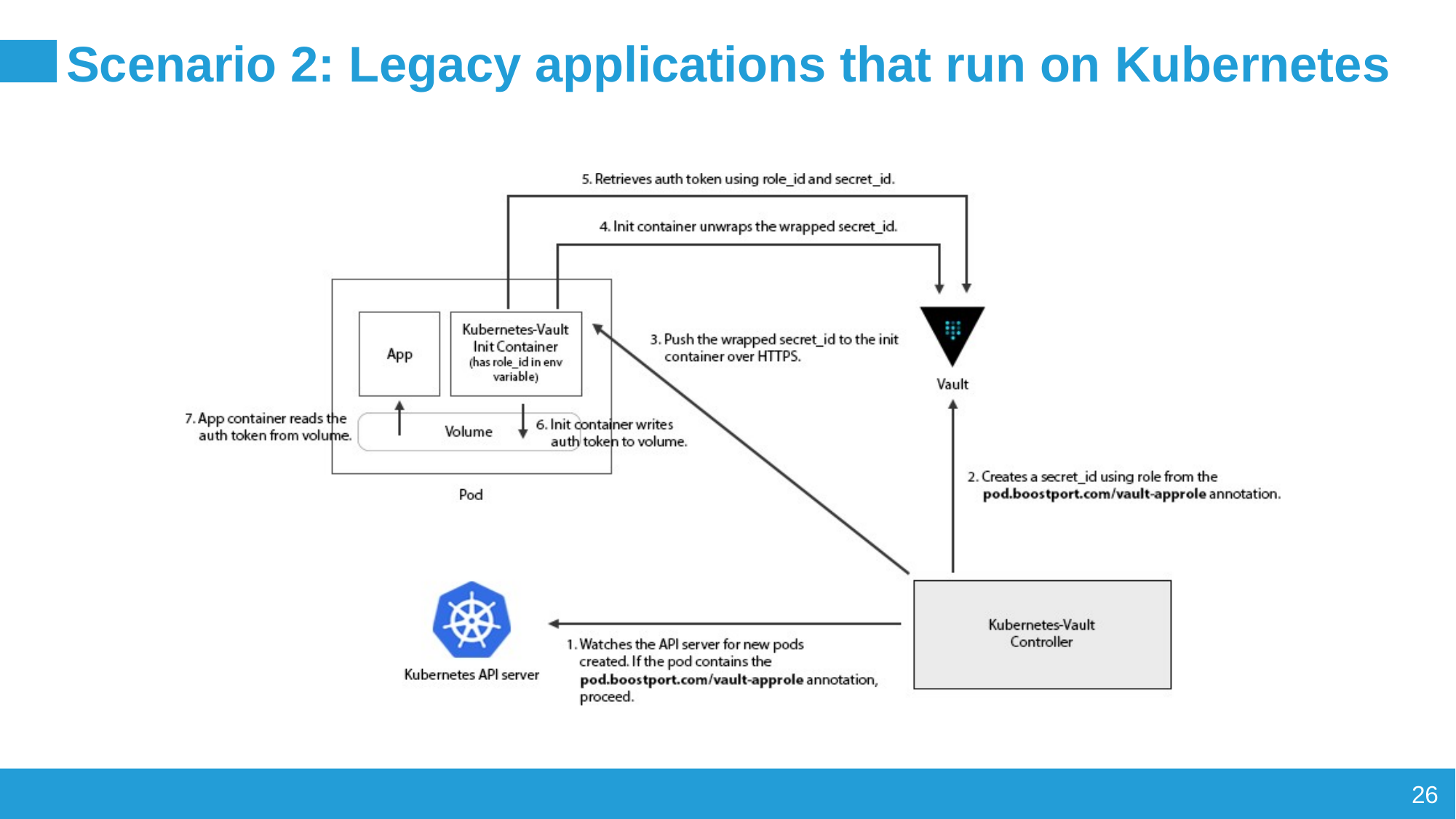

# Scenario 2: Legacy applications that run on Kubernetes

26